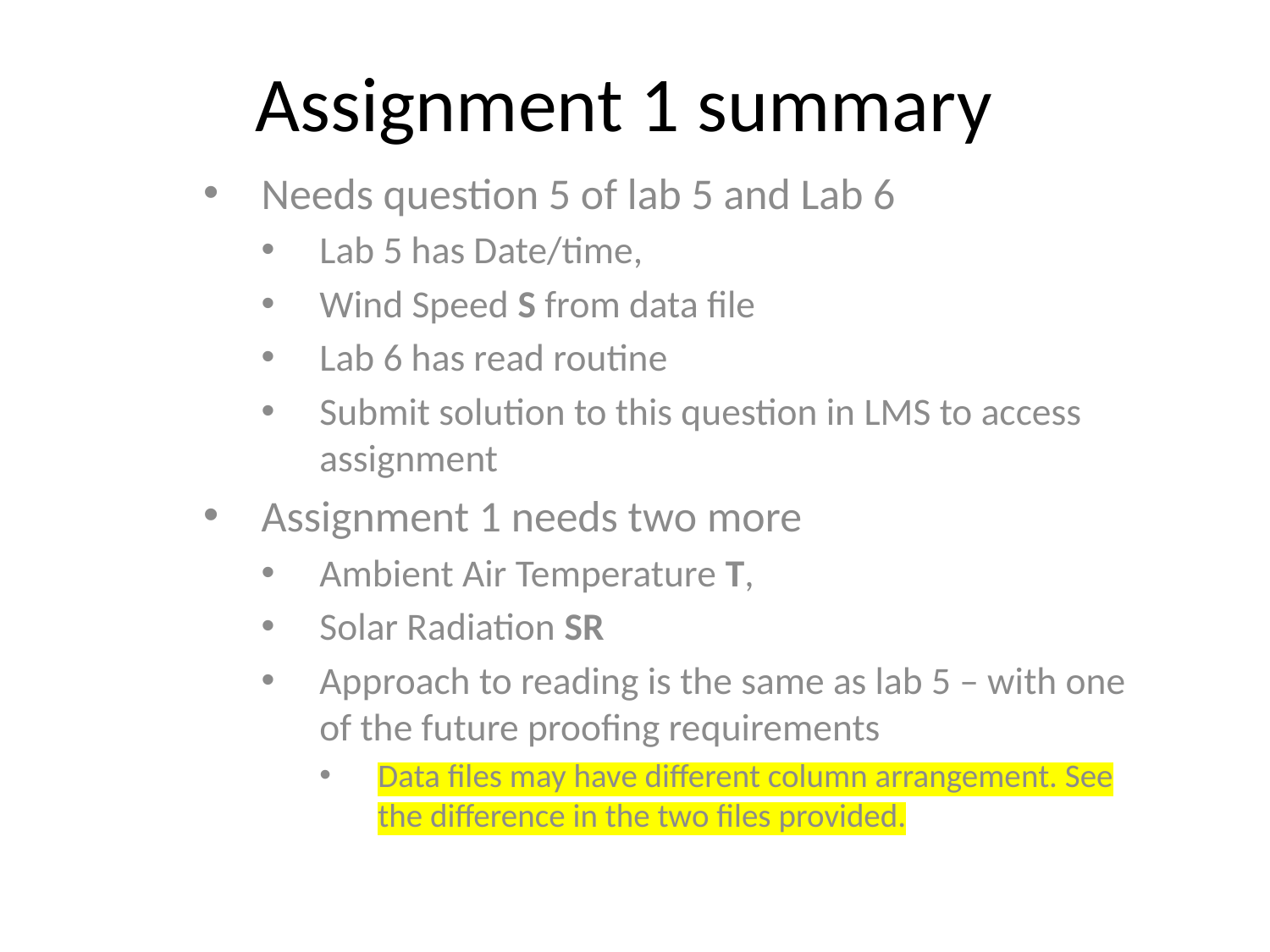

# Assignment 1 summary
Needs question 5 of lab 5 and Lab 6
Lab 5 has Date/time,
Wind Speed S from data file
Lab 6 has read routine
Submit solution to this question in LMS to access assignment
Assignment 1 needs two more
Ambient Air Temperature T,
Solar Radiation SR
Approach to reading is the same as lab 5 – with one of the future proofing requirements
Data files may have different column arrangement. See the difference in the two files provided.